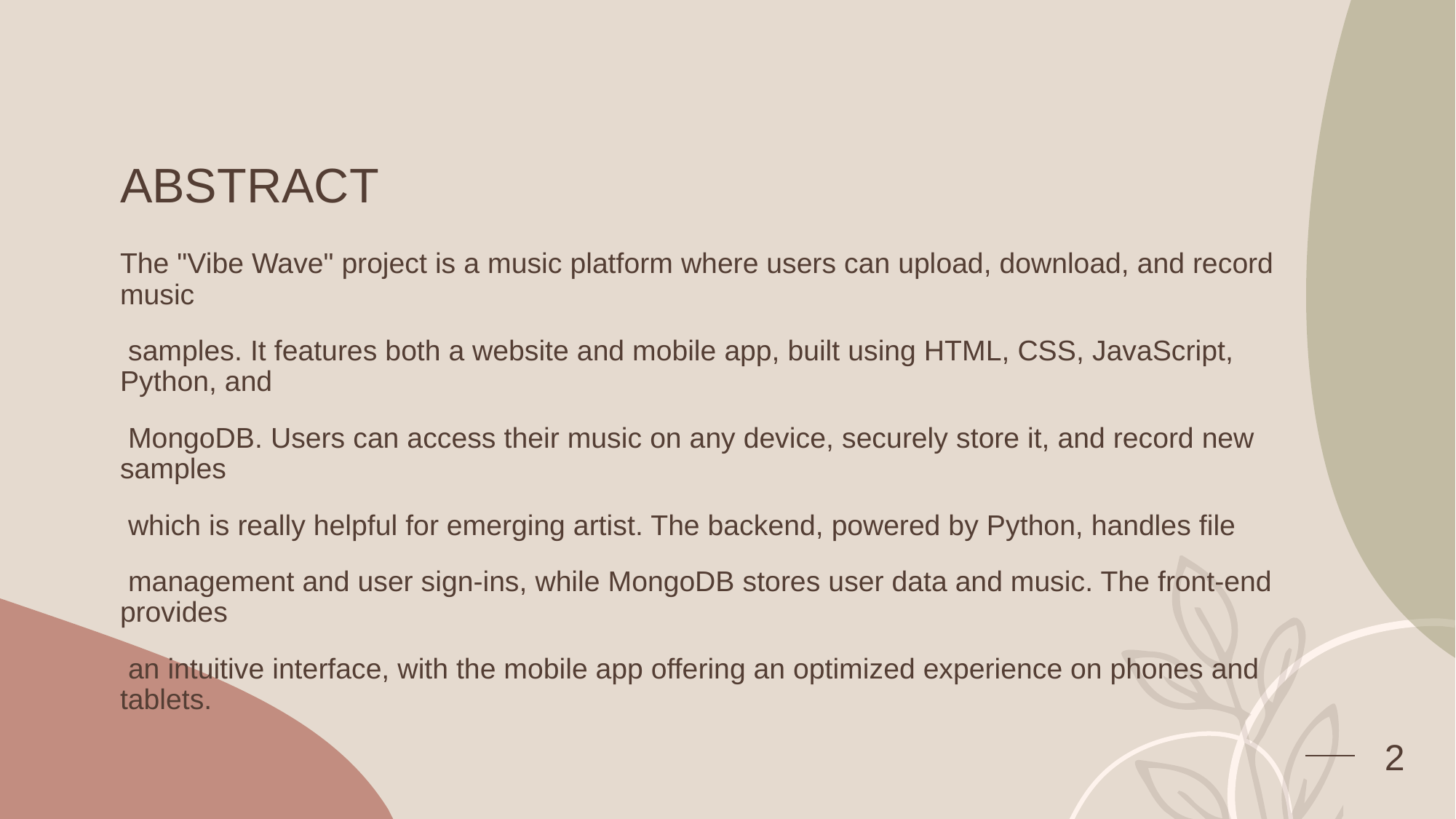

# ABSTRACT
The "Vibe Wave" project is a music platform where users can upload, download, and record music
 samples. It features both a website and mobile app, built using HTML, CSS, JavaScript, Python, and
 MongoDB. Users can access their music on any device, securely store it, and record new samples
 which is really helpful for emerging artist. The backend, powered by Python, handles file
 management and user sign-ins, while MongoDB stores user data and music. The front-end provides
 an intuitive interface, with the mobile app offering an optimized experience on phones and tablets.
2